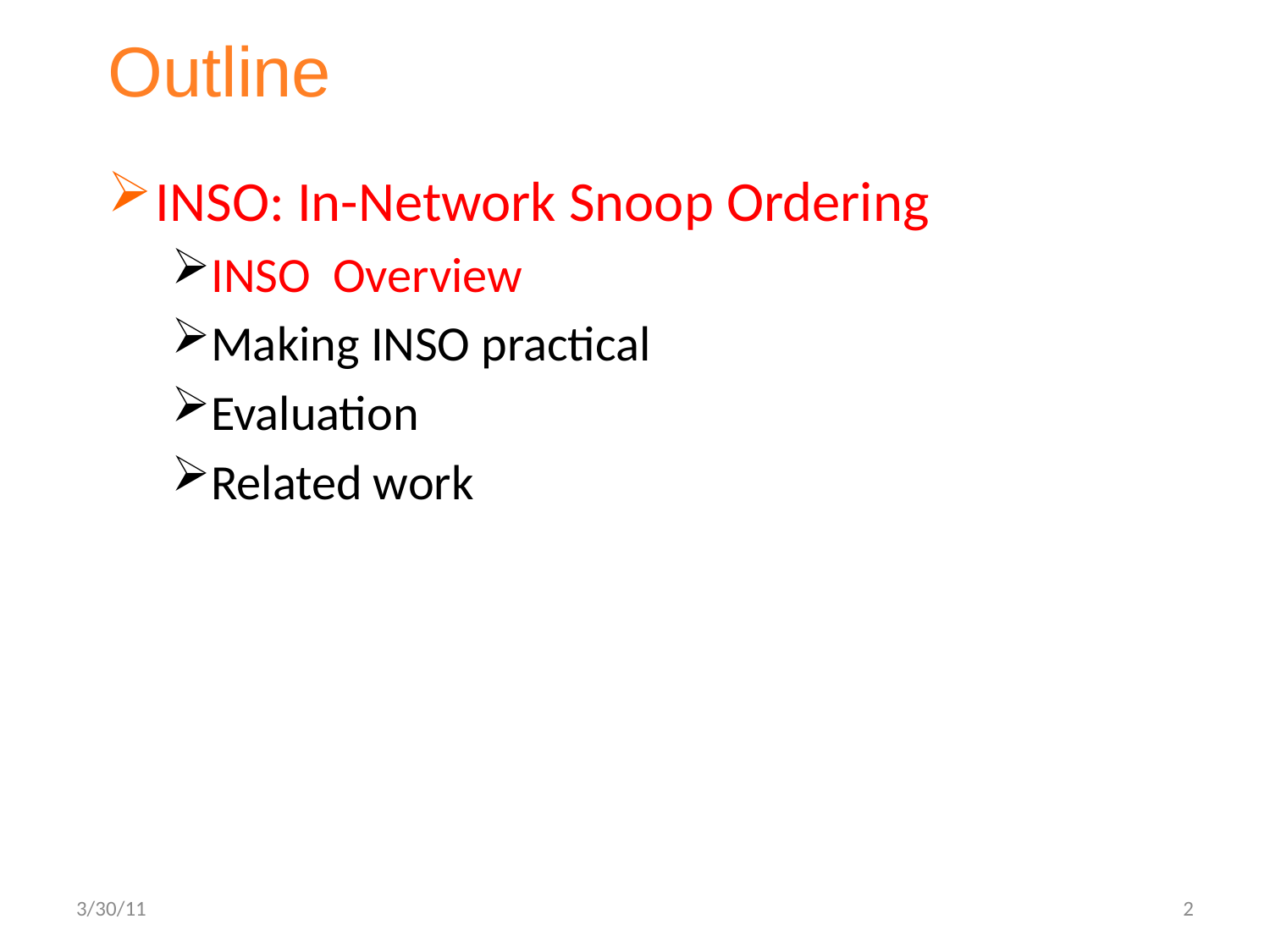

# Outline
INSO: In-Network Snoop Ordering
INSO  Overview
Making INSO practical
Evaluation
Related work
3/30/11
2